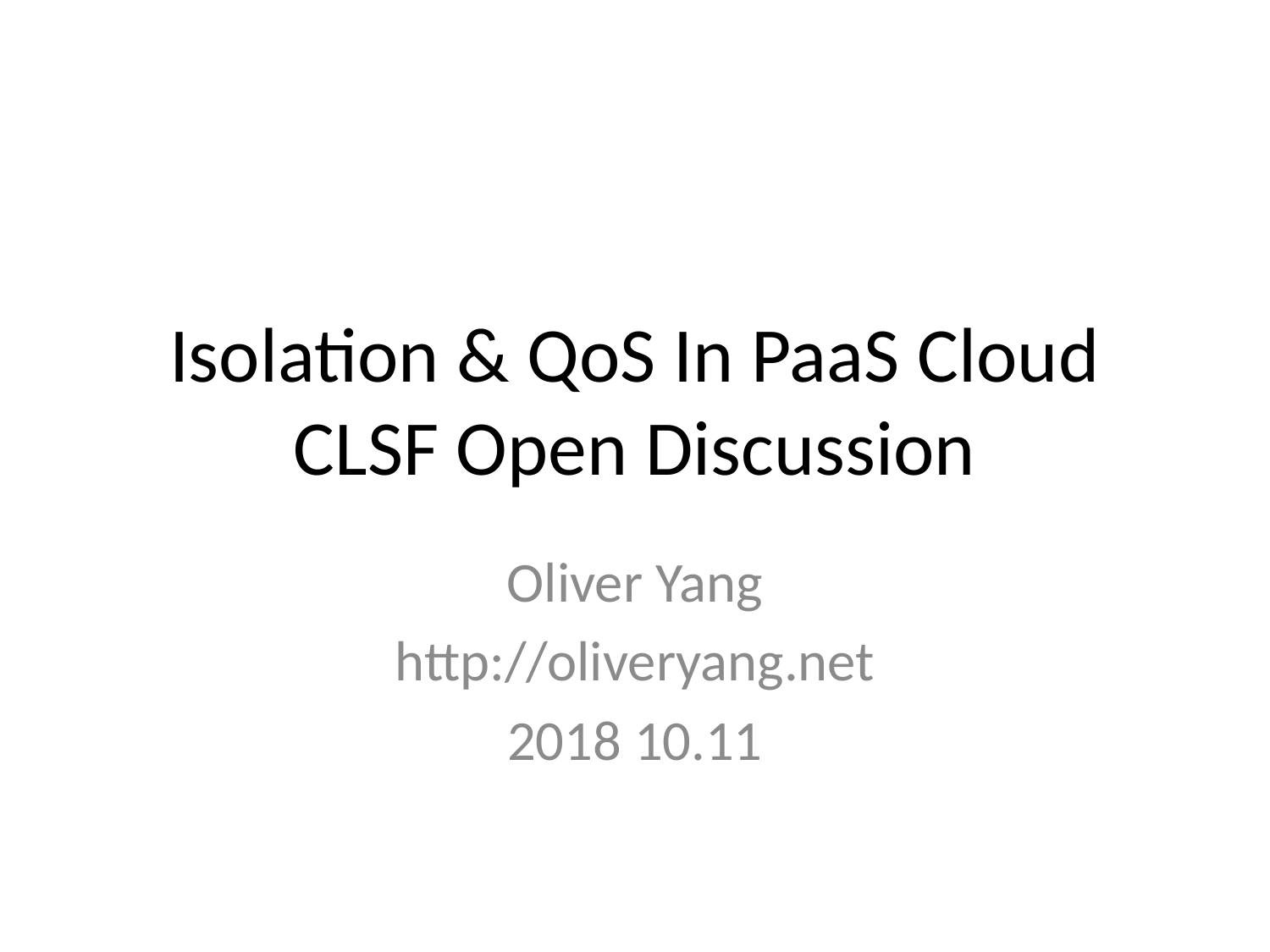

# Isolation & QoS In PaaS Cloud CLSF Open Discussion
Oliver Yang
http://oliveryang.net
2018 10.11